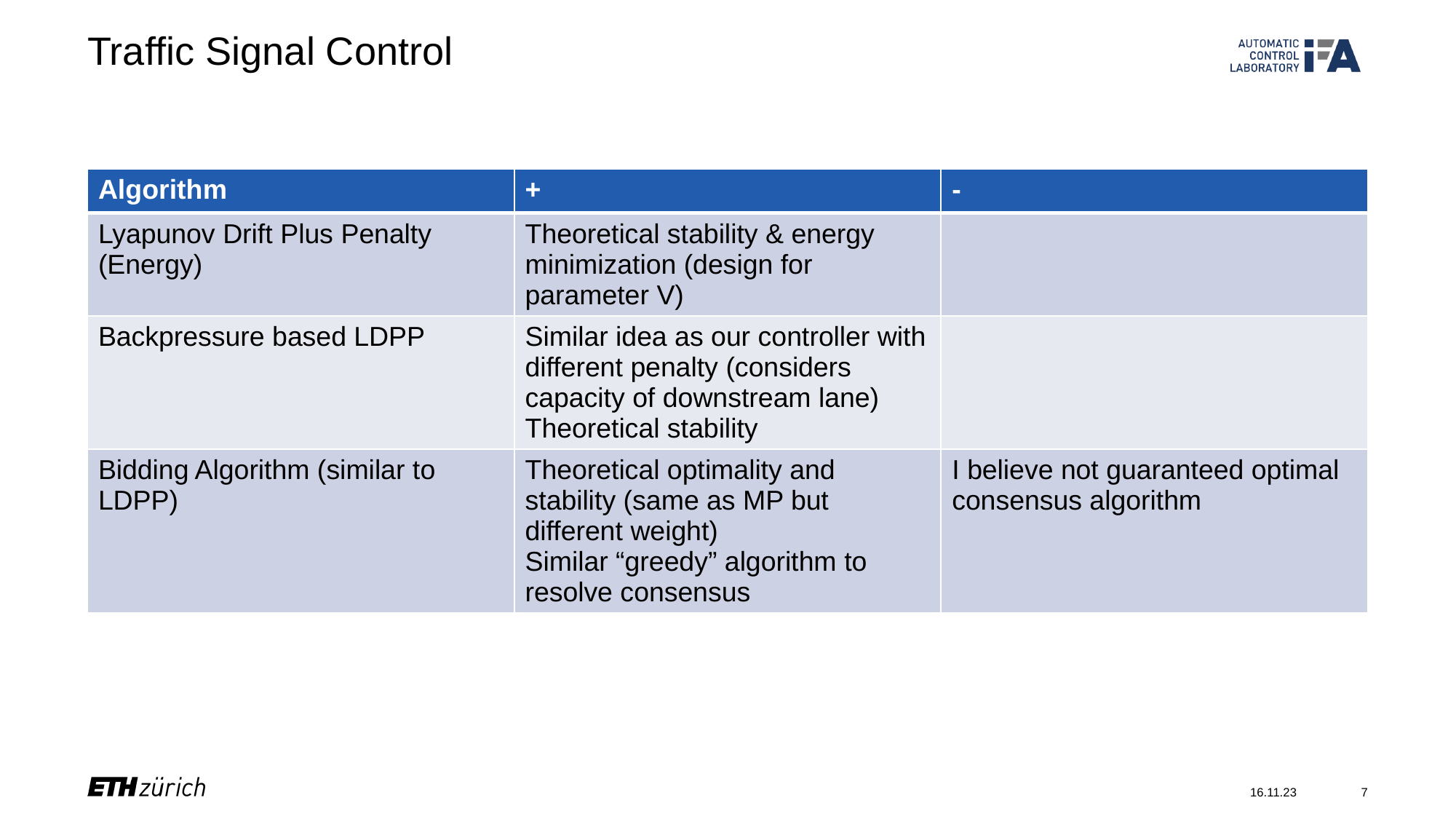

# Traffic Signal Control
| Algorithm | + | - |
| --- | --- | --- |
| Lyapunov Drift Plus Penalty (Energy) | Theoretical stability & energy minimization (design for parameter V) |  |
| Backpressure based LDPP | Similar idea as our controller with different penalty (considers capacity of downstream lane) Theoretical stability |  |
| Bidding Algorithm (similar to LDPP) | Theoretical optimality and stability (same as MP but different weight) Similar “greedy” algorithm to resolve consensus | I believe not guaranteed optimal consensus algorithm |
16.11.23
7